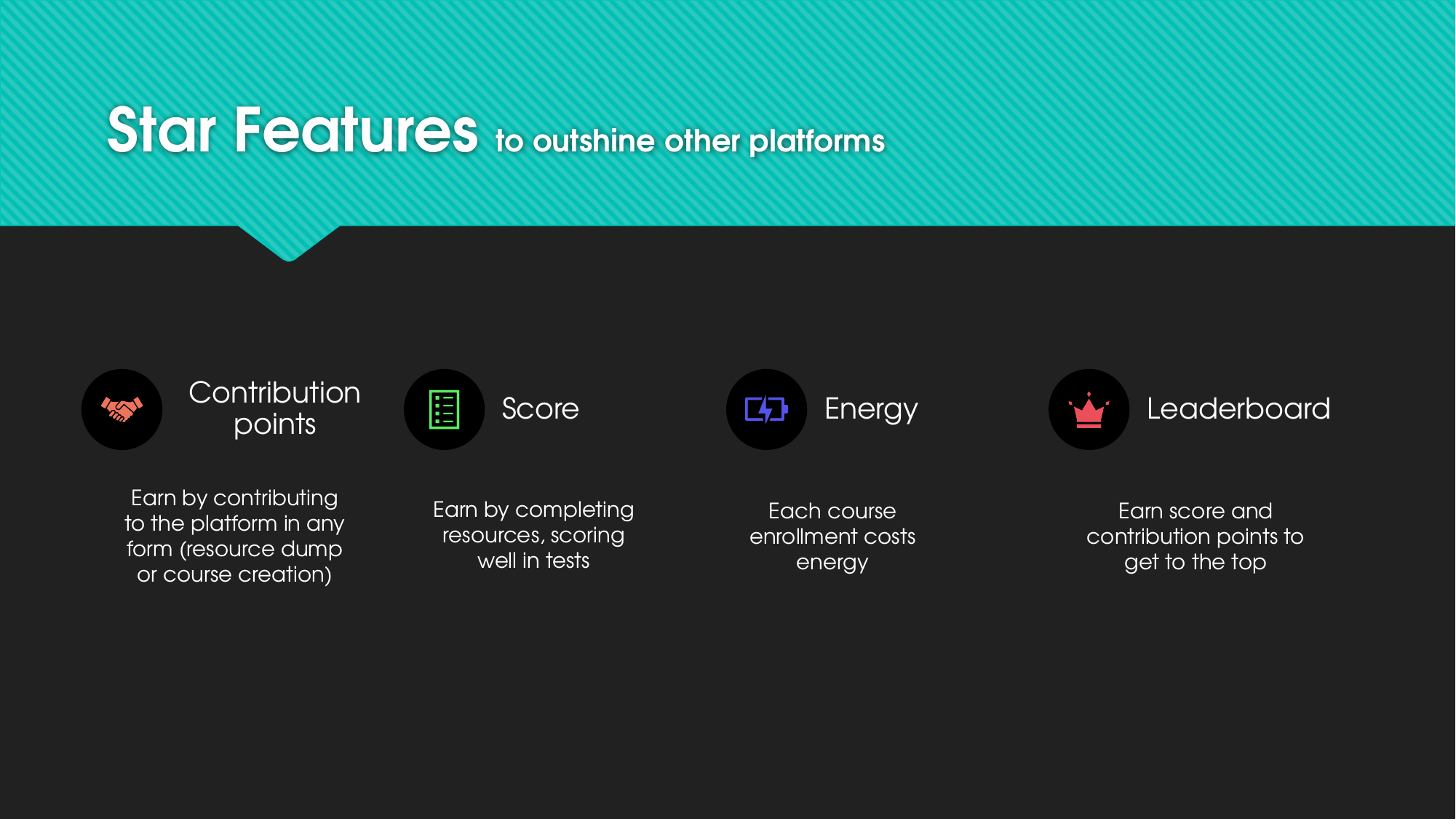

# Star Features to outshine other platforms
Contribution points
Score
Energy
Leaderboard
Earn by contributing to the platform in any form (resource dump or course creation)
Earn by completing resources, scoring well in tests
Each course enrollment costs energy
Earn score and contribution points to get to the top